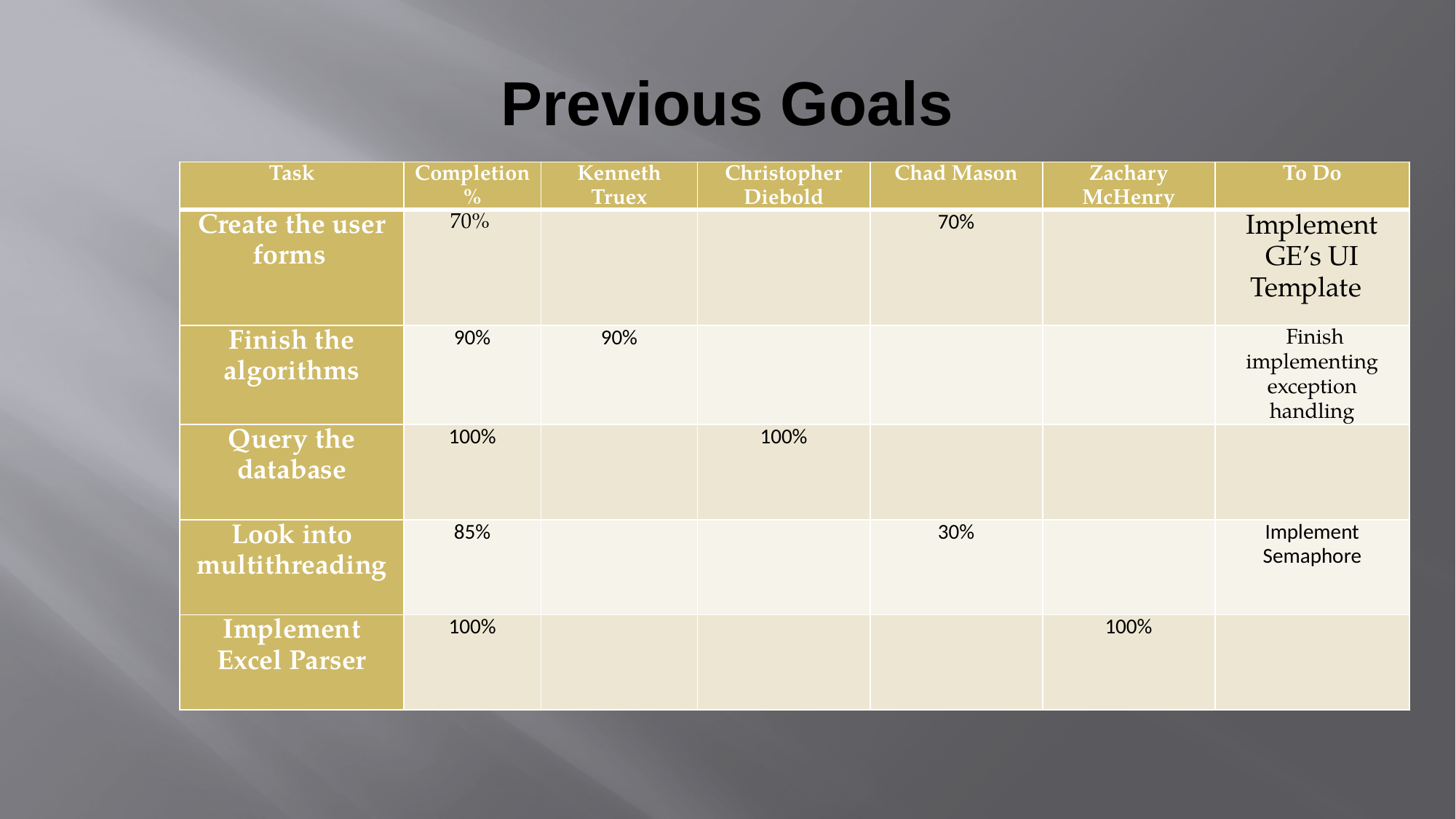

# Previous Goals
| Task | Completion % | Kenneth Truex | Christopher Diebold | Chad Mason | Zachary McHenry | To Do |
| --- | --- | --- | --- | --- | --- | --- |
| Create the user forms | 70% |  |  | 70% |  | Implement GE’s UI Template |
| Finish the algorithms | 90% | 90% |  |  |  | Finish implementing exception handling |
| Query the database | 100% |  | 100% |  |  |  |
| Look into multithreading | 85% |  |  | 30% |  | Implement Semaphore |
| Implement Excel Parser | 100% |  |  |  | 100% |  |